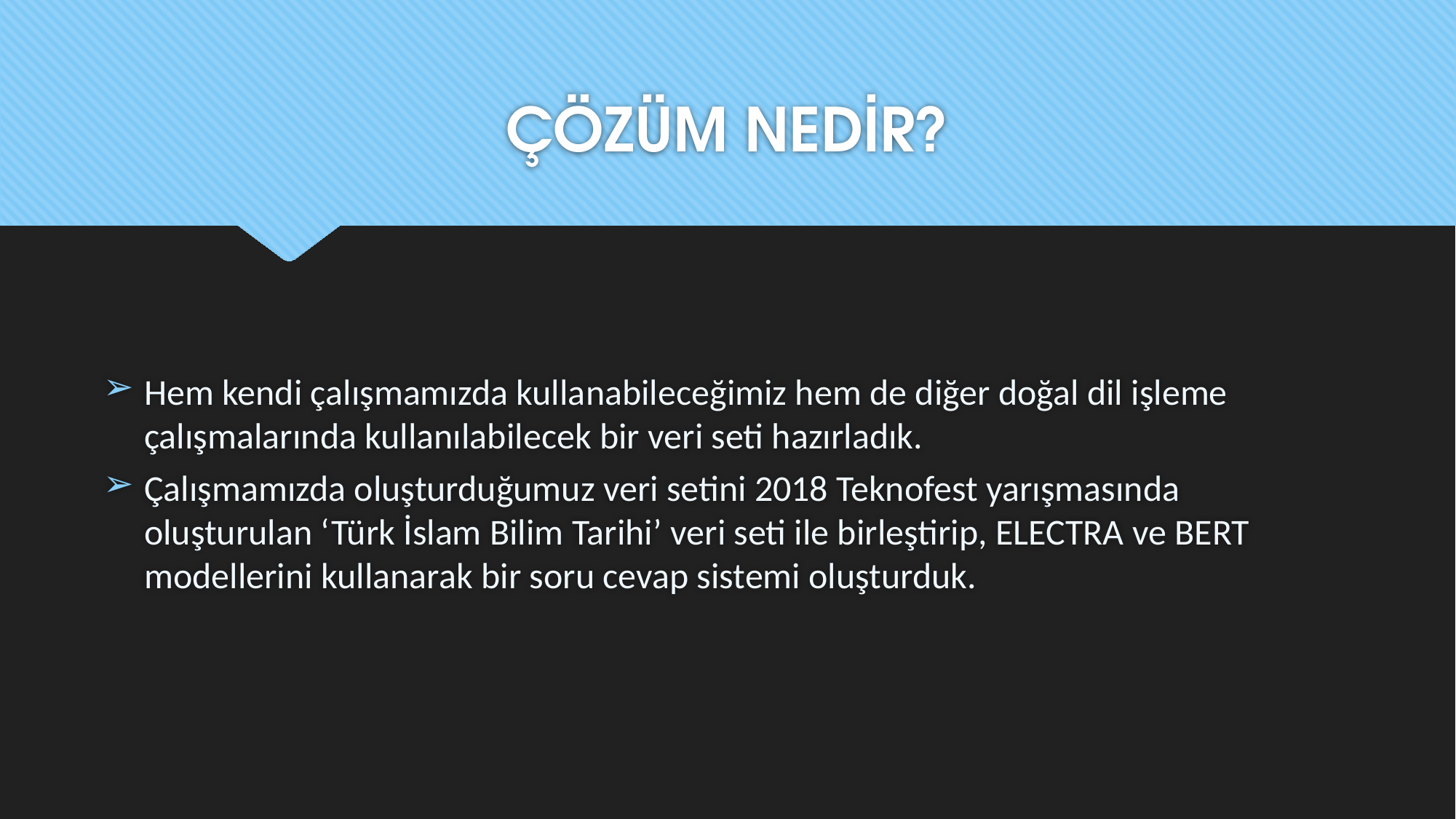

# ÇÖZÜM NEDİR?
Hem kendi çalışmamızda kullanabileceğimiz hem de diğer doğal dil işleme çalışmalarında kullanılabilecek bir veri seti hazırladık.
Çalışmamızda oluşturduğumuz veri setini 2018 Teknofest yarışmasında oluşturulan ‘Türk İslam Bilim Tarihi’ veri seti ile birleştirip, ELECTRA ve BERT modellerini kullanarak bir soru cevap sistemi oluşturduk.
5